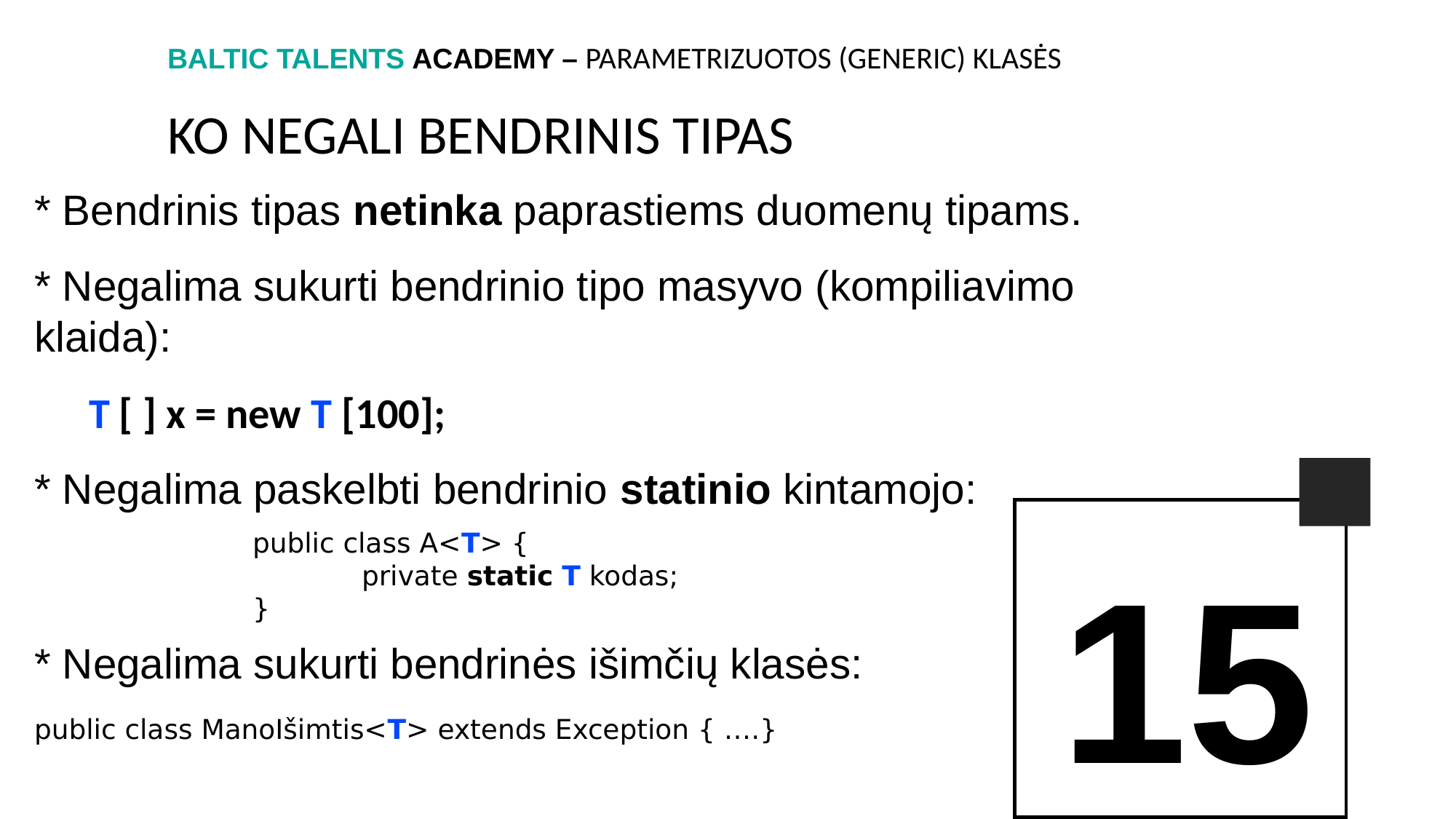

BALTIc TALENTs AcADEMy – Parametrizuotos (generic) klasės
Ko negali bendrinis tipas
* Bendrinis tipas netinka paprastiems duomenų tipams.
* Negalima sukurti bendrinio tipo masyvo (kompiliavimo klaida):
T [ ] x = new T [100];
* Negalima paskelbti bendrinio statinio kintamojo:
		public class A<T> {
		   	private static T kodas;
		}
* Negalima sukurti bendrinės išimčių klasės:
public class ManoIšimtis<T> extends Exception { ….}

15